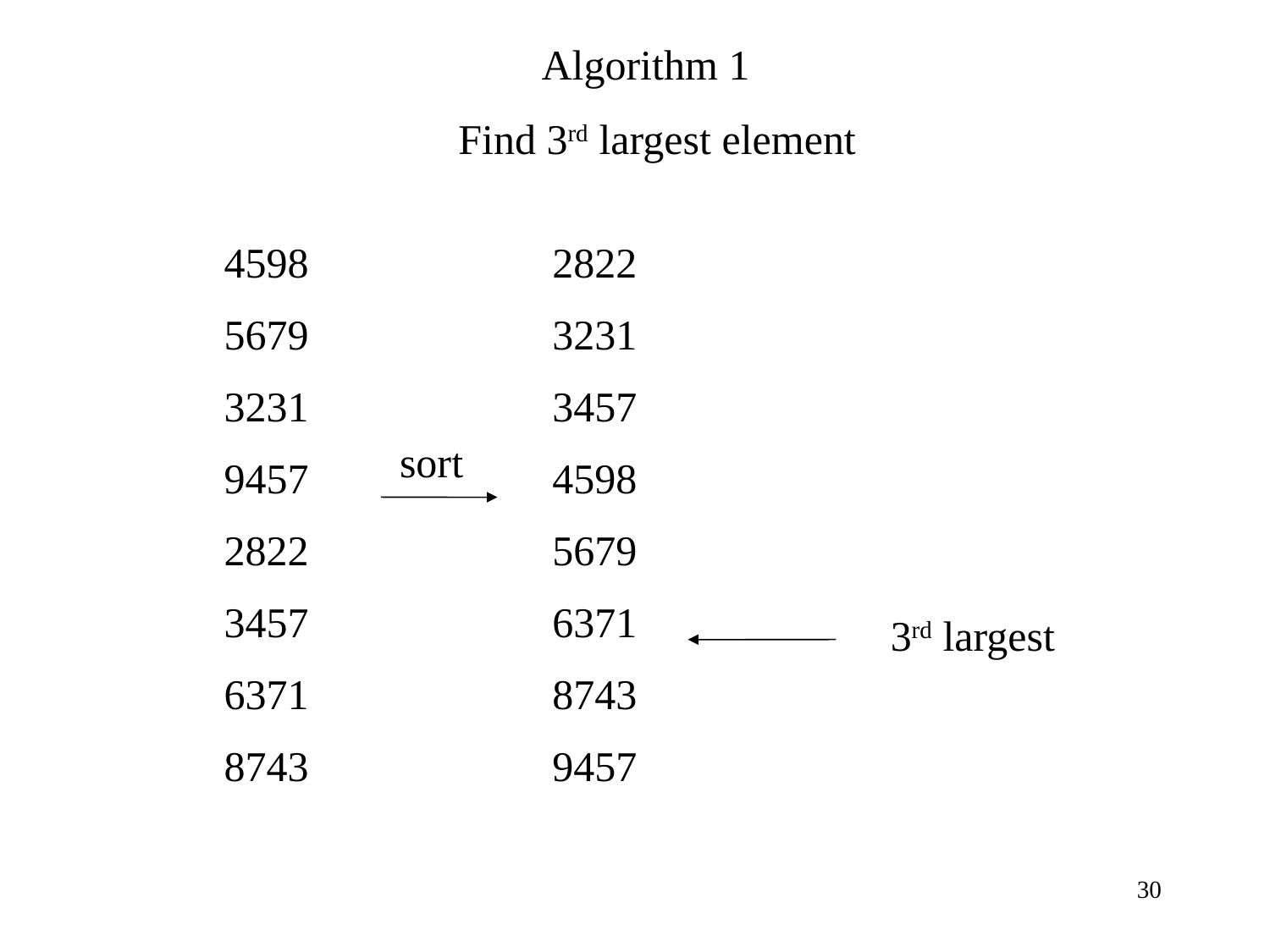

Algorithm 1
Find 3rd largest element
4598
5679
3231
9457
2822
3457
6371
8743
2822
3231
3457
4598
5679
6371
8743
9457
sort

3rd largest

30